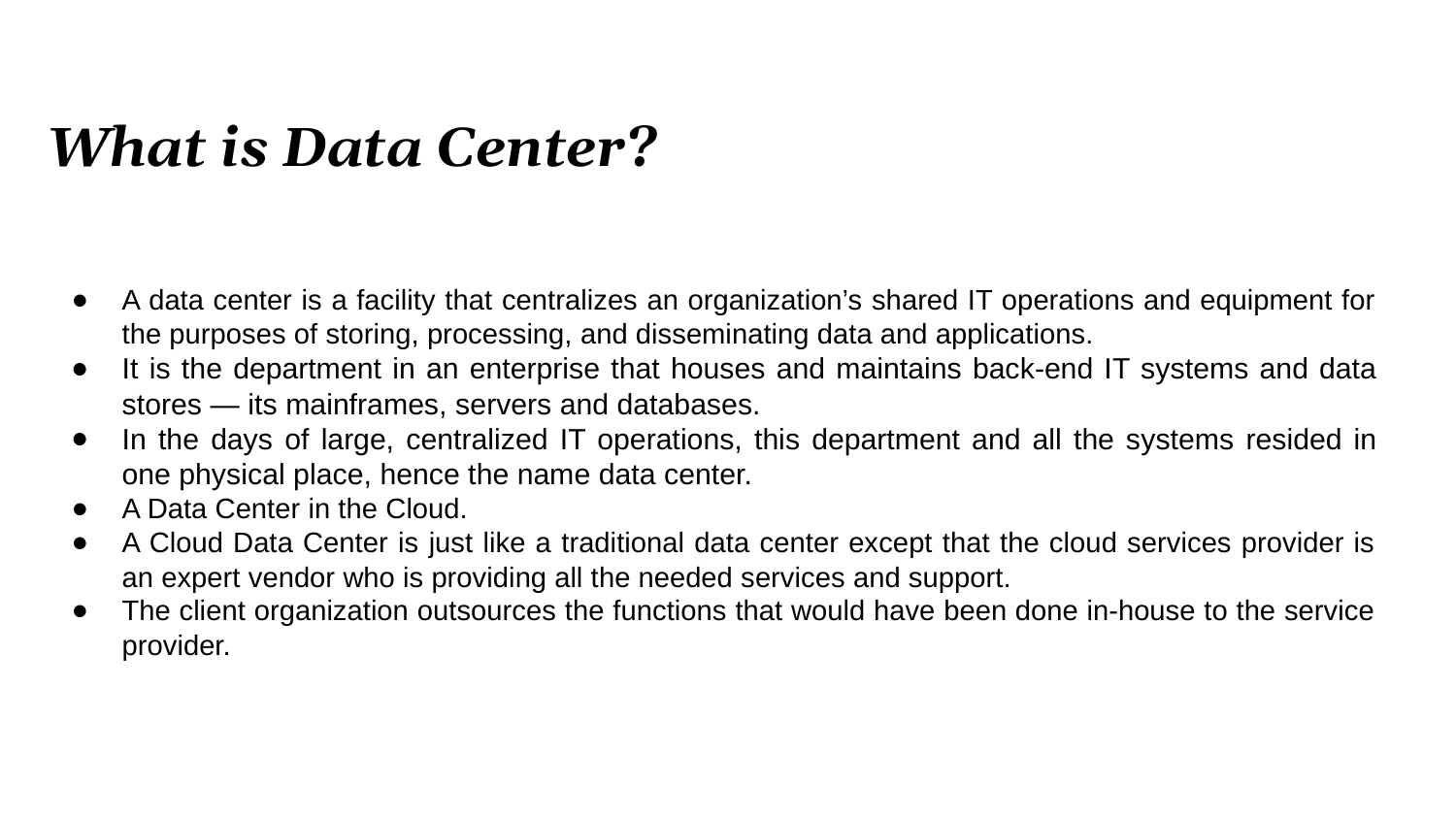

# What is Data Center?
A data center is a facility that centralizes an organization’s shared IT operations and equipment for the purposes of storing, processing, and disseminating data and applications.
It is the department in an enterprise that houses and maintains back-end IT systems and data stores — its mainframes, servers and databases.
In the days of large, centralized IT operations, this department and all the systems resided in one physical place, hence the name data center.
A Data Center in the Cloud.
A Cloud Data Center is just like a traditional data center except that the cloud services provider is an expert vendor who is providing all the needed services and support.
The client organization outsources the functions that would have been done in-house to the service provider.